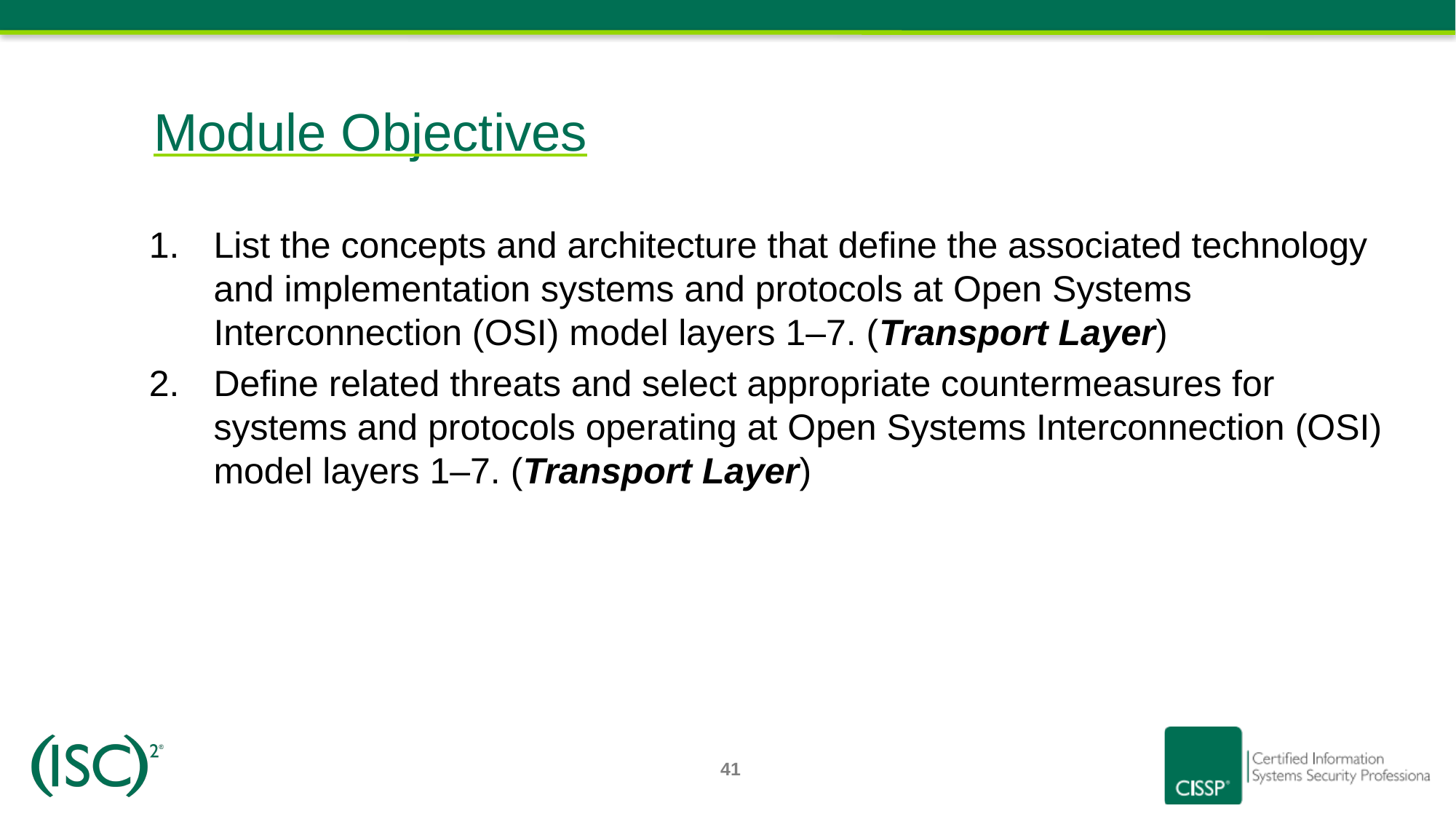

# Module Objectives
List the concepts and architecture that define the associated technology and implementation systems and protocols at Open Systems Interconnection (OSI) model layers 1–7. (Transport Layer)
Define related threats and select appropriate countermeasures for systems and protocols operating at Open Systems Interconnection (OSI) model layers 1–7. (Transport Layer)